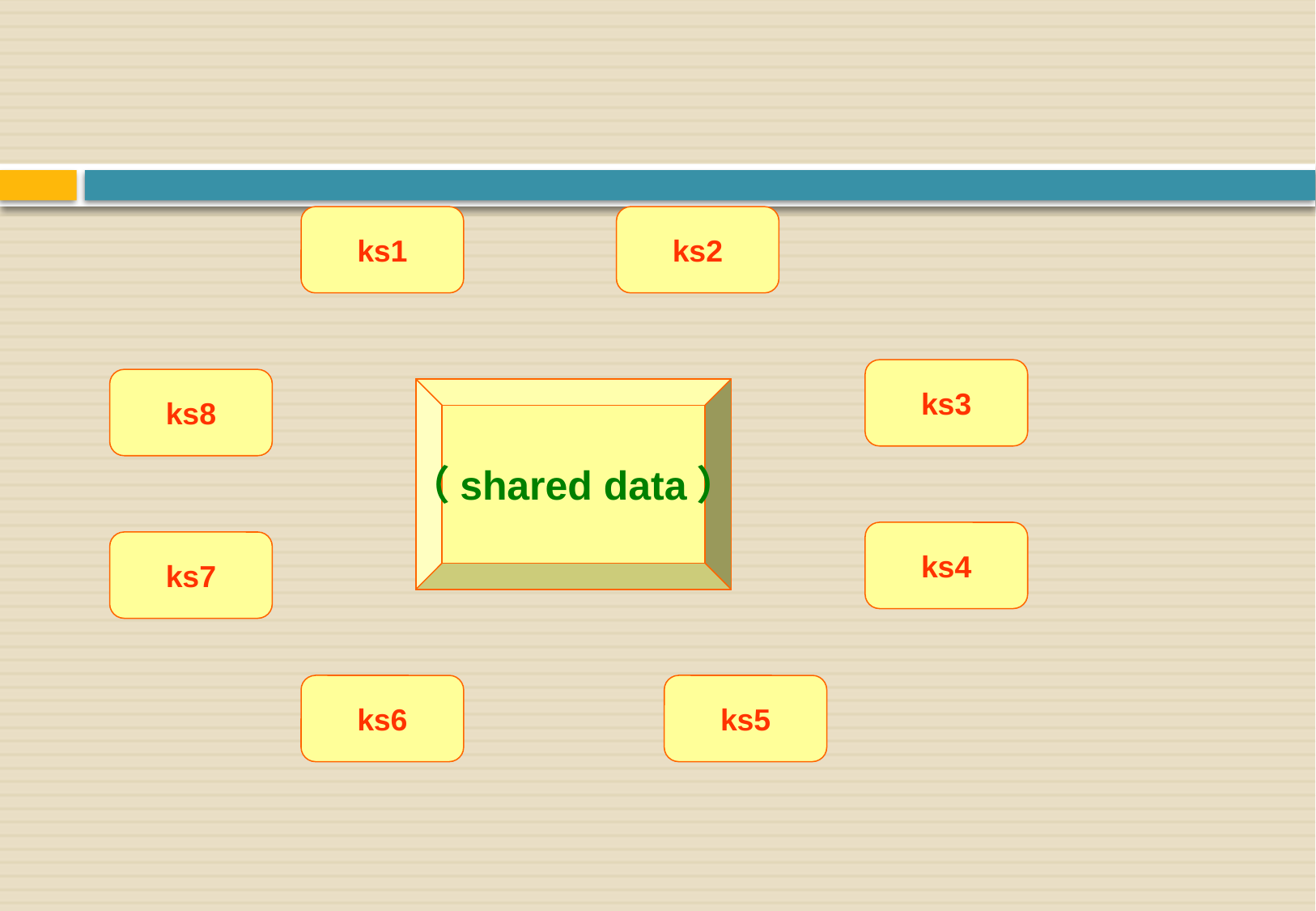

#
ks1
ks2
ks3
ks8
（shared data）
ks4
ks7
ks6
ks5